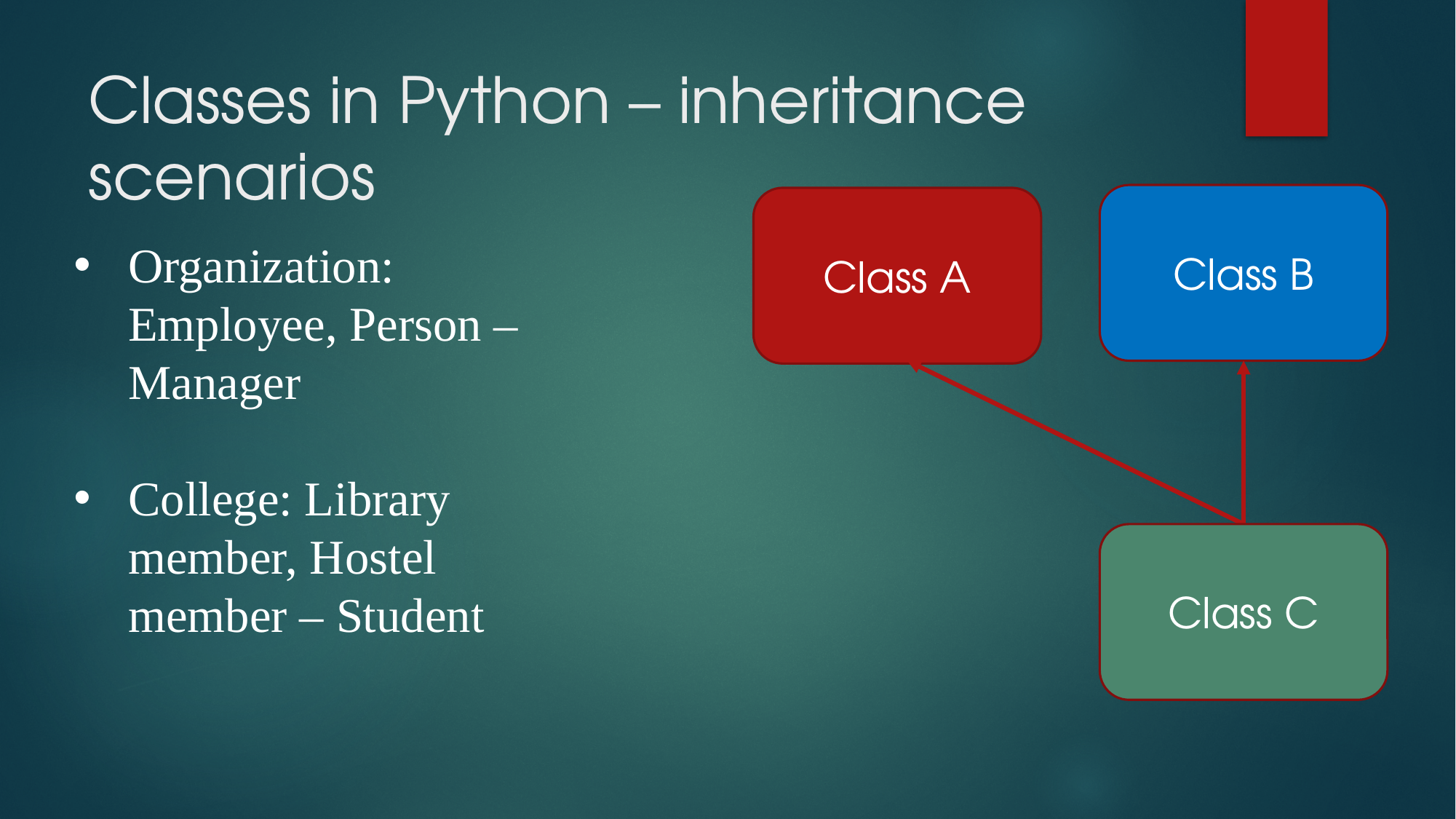

# Classes in Python – inheritance scenarios
Class B
Class A
Organization:    Employee, Person – Manager

College: Library member, Hostel member – Student

Class C